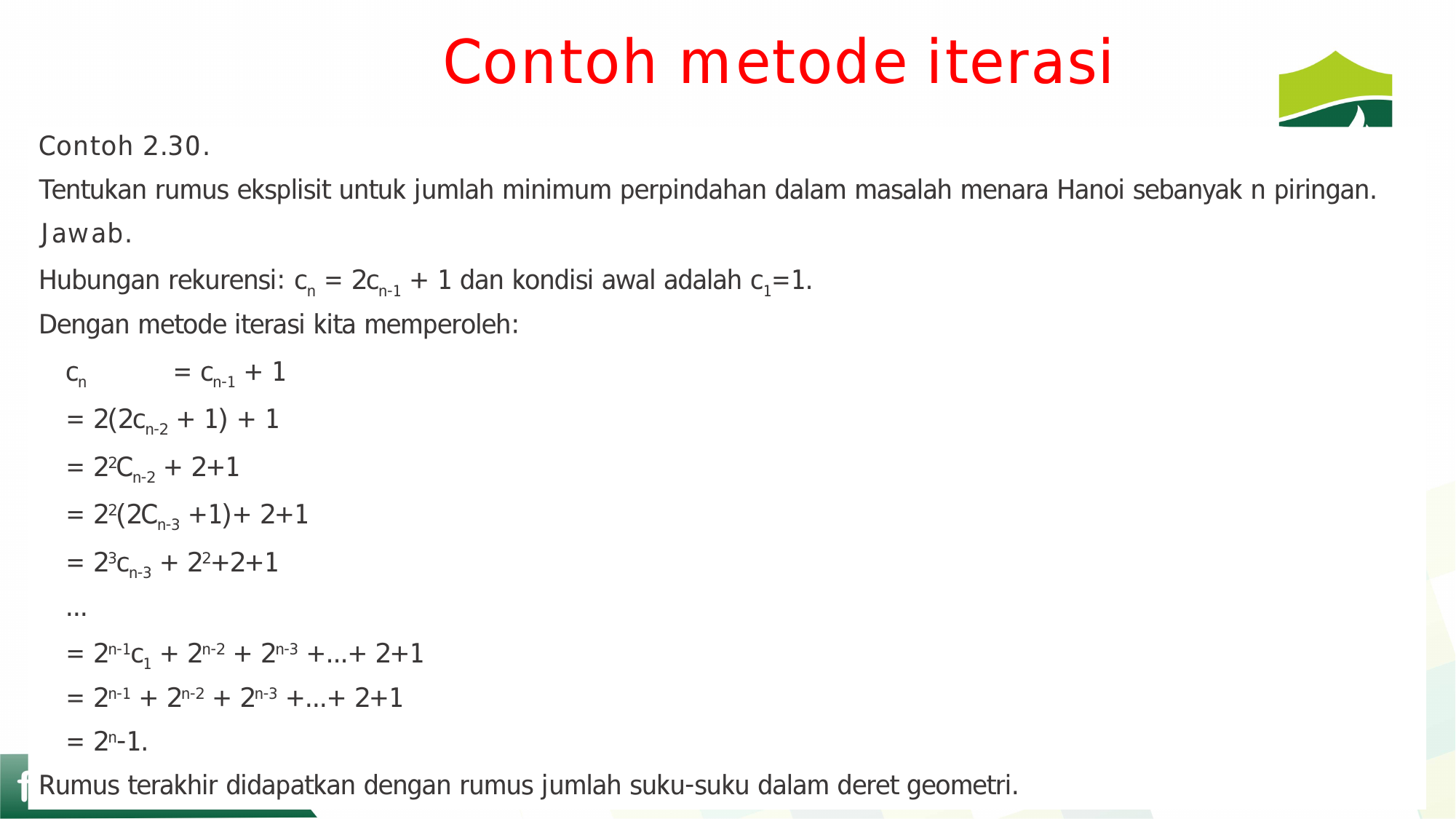

# Contoh metode iterasi
Contoh 2.30.
Tentukan rumus eksplisit untuk jumlah minimum perpindahan dalam masalah menara Hanoi sebanyak n piringan.
Jawab.
Hubungan rekurensi: cn = 2cn-1 + 1 dan kondisi awal adalah c1=1.
Dengan metode iterasi kita memperoleh:
	cn 	= cn-1 + 1
		= 2(2cn-2 + 1) + 1
		= 22Cn-2 + 2+1
		= 22(2Cn-3 +1)+ 2+1
		= 23cn-3 + 22+2+1
		…
		= 2n-1c1 + 2n-2 + 2n-3 +…+ 2+1
		= 2n-1 + 2n-2 + 2n-3 +…+ 2+1
		= 2n-1.
Rumus terakhir didapatkan dengan rumus jumlah suku-suku dalam deret geometri.